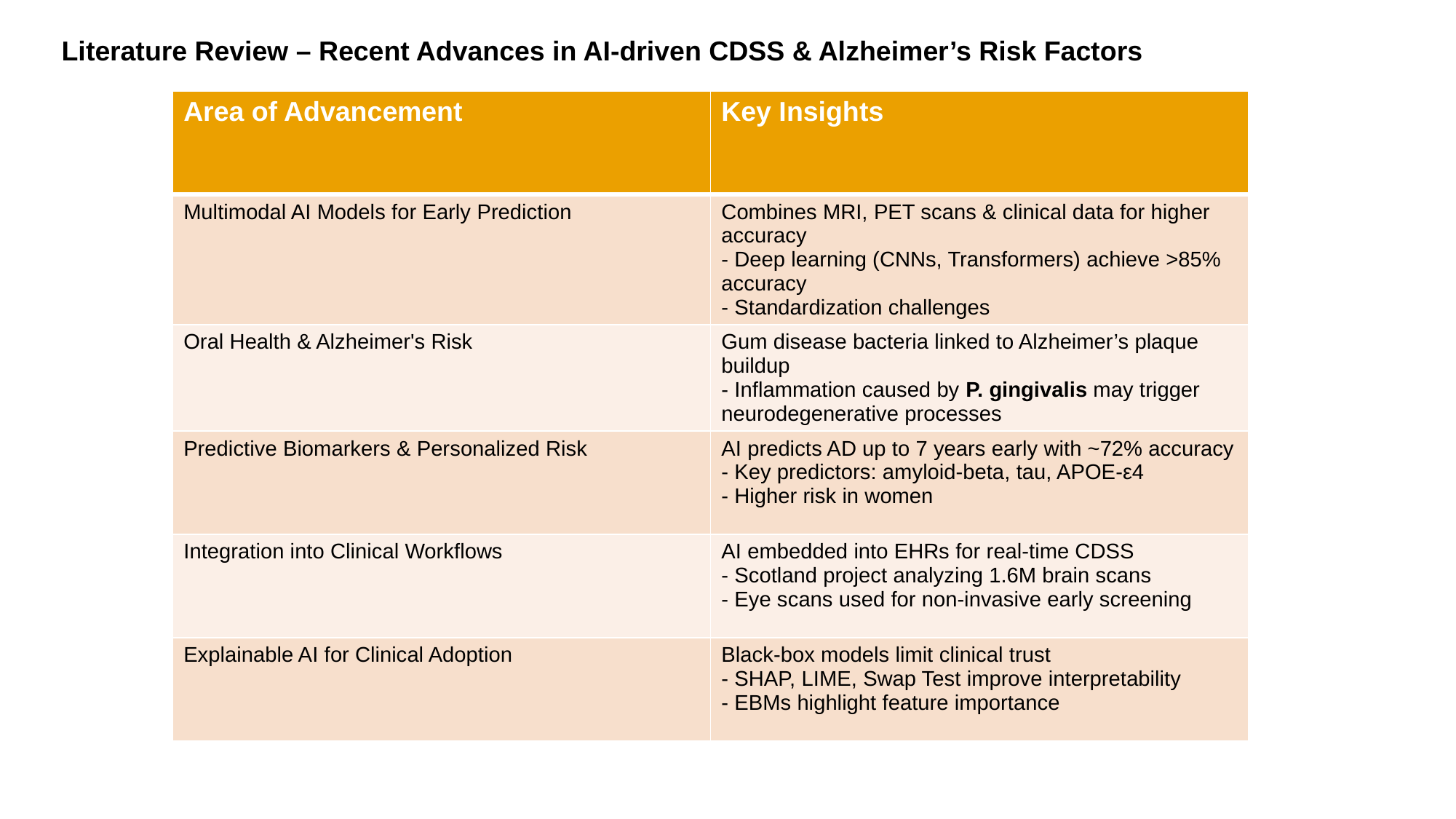

Literature Review – Recent Advances in AI-driven CDSS & Alzheimer’s Risk Factors
| Area of Advancement | Key Insights |
| --- | --- |
| Multimodal AI Models for Early Prediction | Combines MRI, PET scans & clinical data for higher accuracy - Deep learning (CNNs, Transformers) achieve >85% accuracy - Standardization challenges |
| Oral Health & Alzheimer's Risk | Gum disease bacteria linked to Alzheimer’s plaque buildup - Inflammation caused by P. gingivalis may trigger neurodegenerative processes |
| Predictive Biomarkers & Personalized Risk | AI predicts AD up to 7 years early with ~72% accuracy - Key predictors: amyloid-beta, tau, APOE-ε4 - Higher risk in women |
| Integration into Clinical Workflows | AI embedded into EHRs for real-time CDSS - Scotland project analyzing 1.6M brain scans - Eye scans used for non-invasive early screening |
| Explainable AI for Clinical Adoption | Black-box models limit clinical trust - SHAP, LIME, Swap Test improve interpretability - EBMs highlight feature importance |